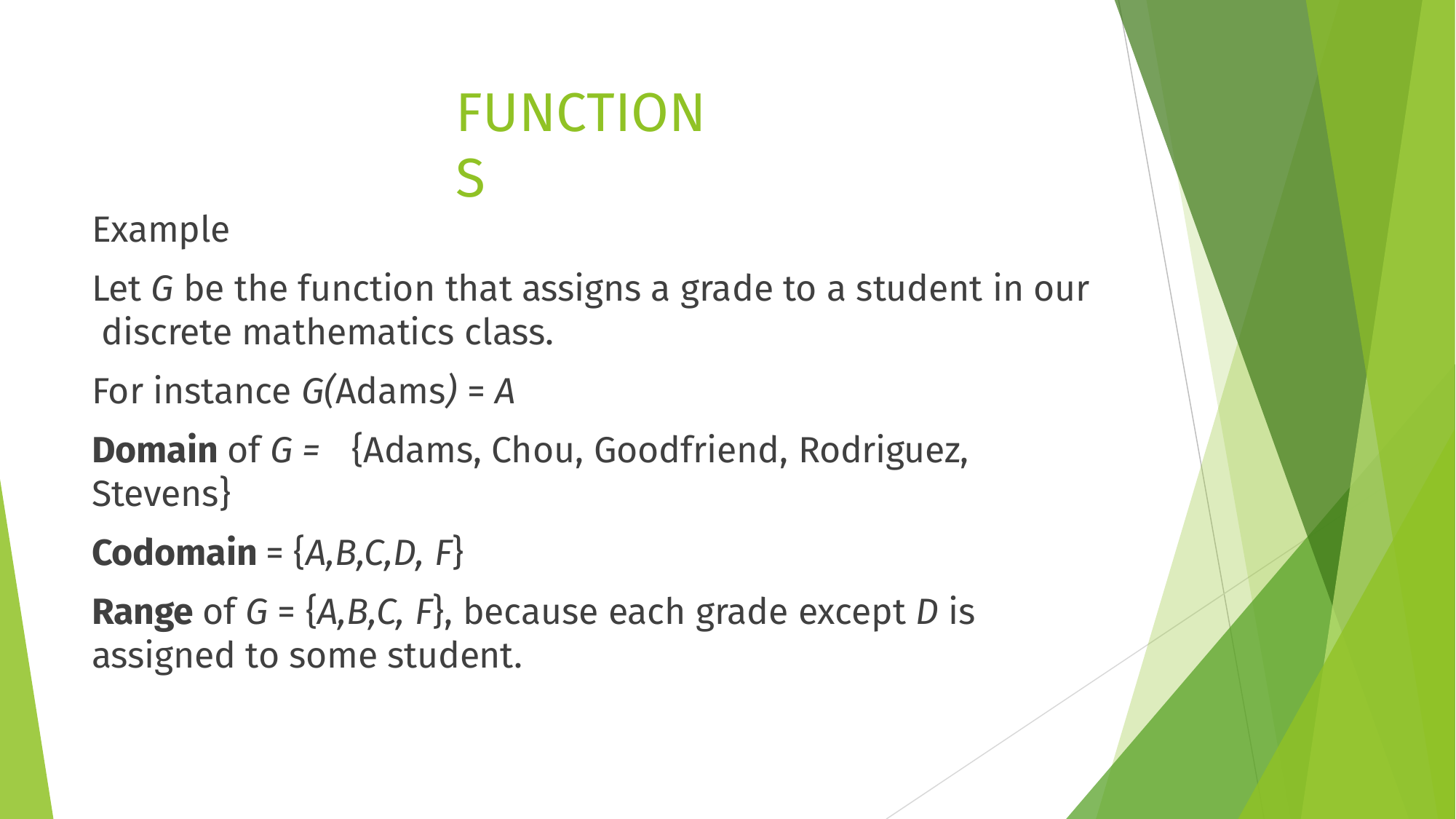

# FUNCTIONS
Example
Let G be the function that assigns a grade to a student in our  discrete mathematics class.
For instance G(Adams) = A
Domain of G =	{Adams, Chou, Goodfriend, Rodriguez,  Stevens}
Codomain = {A,B,C,D, F}
Range of G = {A,B,C, F}, because each grade except D is  assigned to some student.